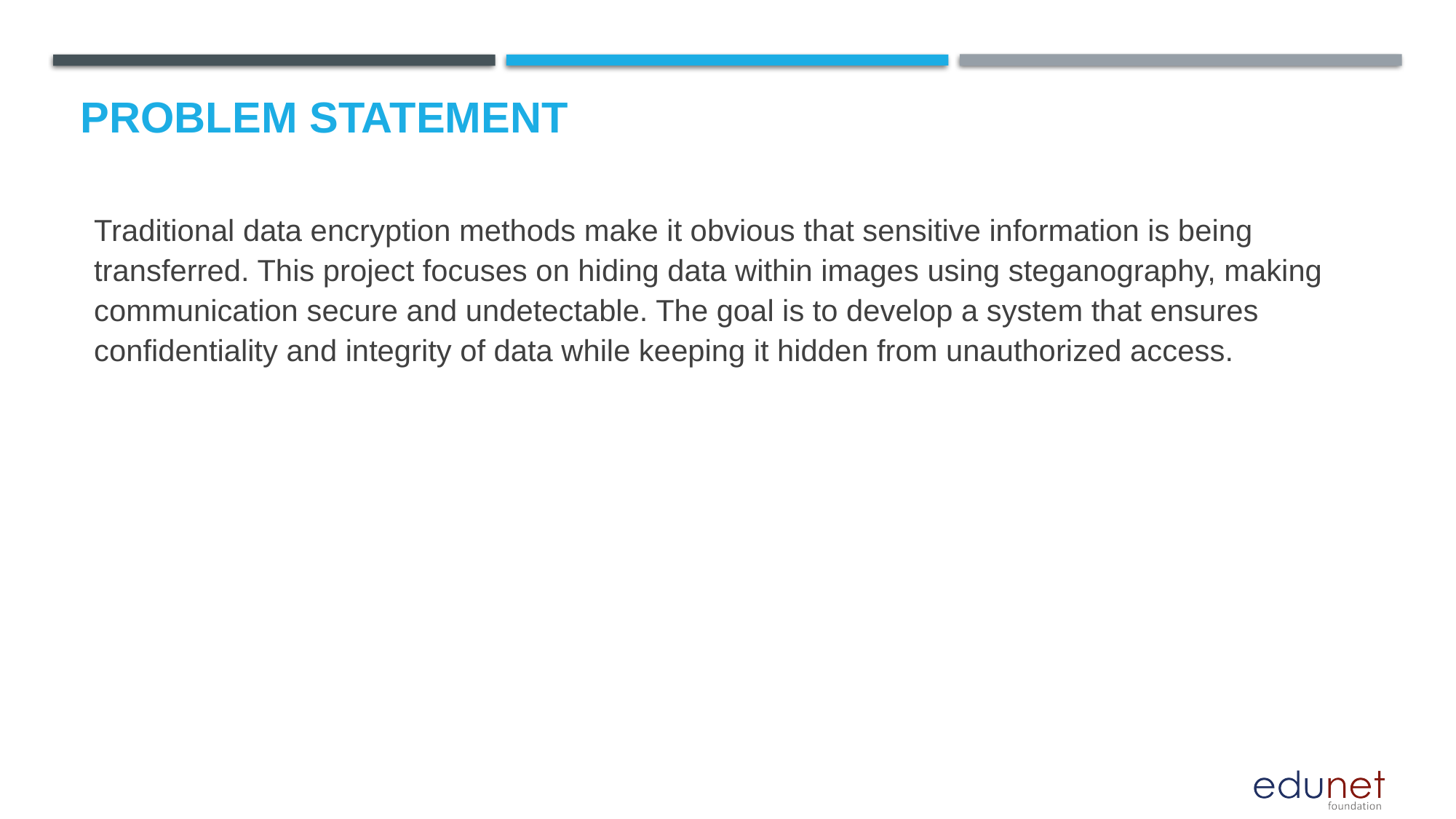

Traditional data encryption methods make it obvious that sensitive information is being transferred. This project focuses on hiding data within images using steganography, making communication secure and undetectable. The goal is to develop a system that ensures confidentiality and integrity of data while keeping it hidden from unauthorized access.

# Problem Statement